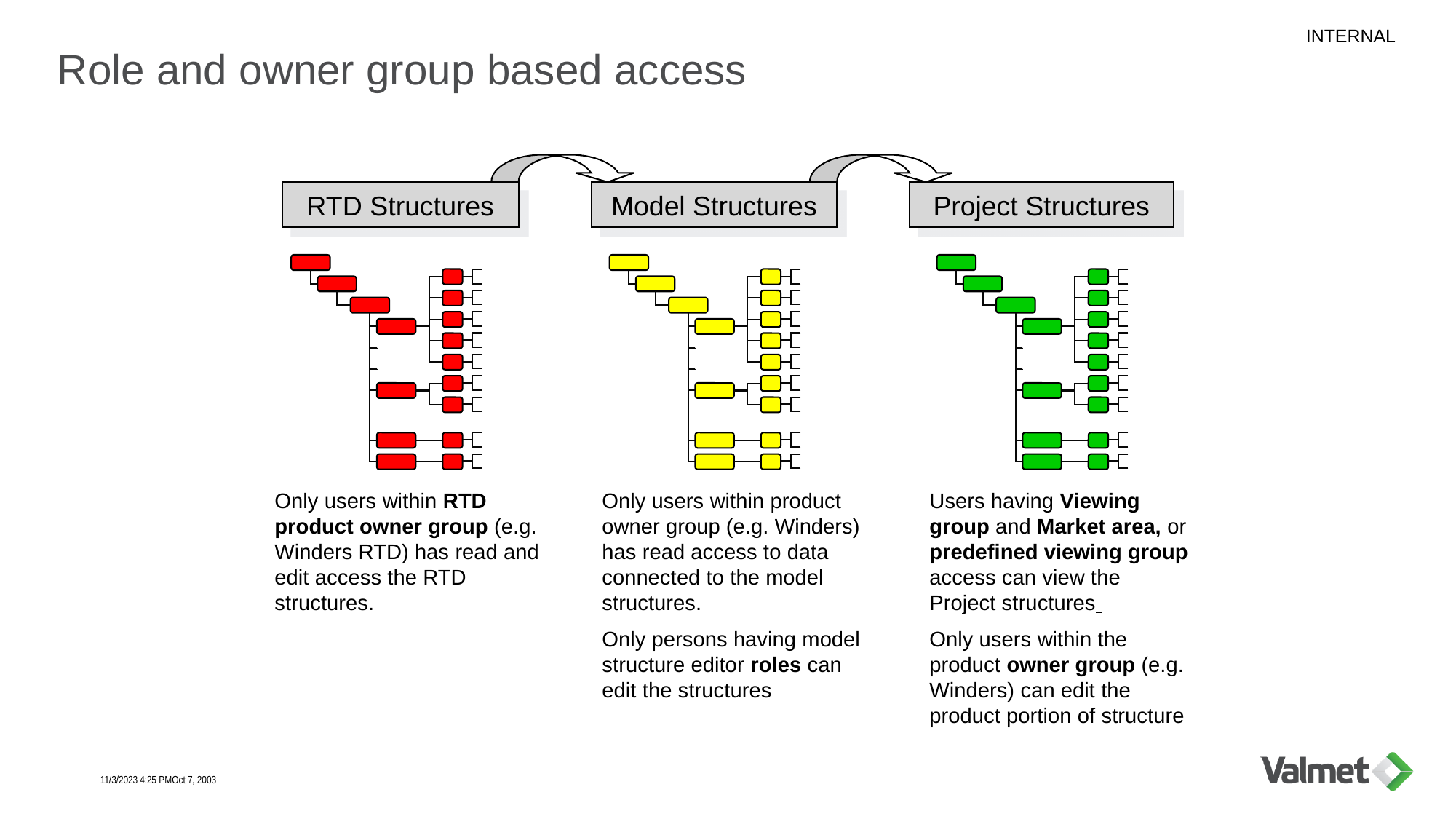

# Role and owner group based access

RTD Structures
Model Structures
Project Structures

Only users within RTD product owner group (e.g. Winders RTD) has read and edit access the RTD structures.
Only users within product owner group (e.g. Winders) has read access to data connected to the model structures.
Only persons having model structure editor roles can edit the structures
Users having Viewing group and Market area, or predefined viewing group access can view the Project structures
Only users within the product owner group (e.g. Winders) can edit the product portion of structure
4
11/3/2023 4:25 PMOct 7, 2003